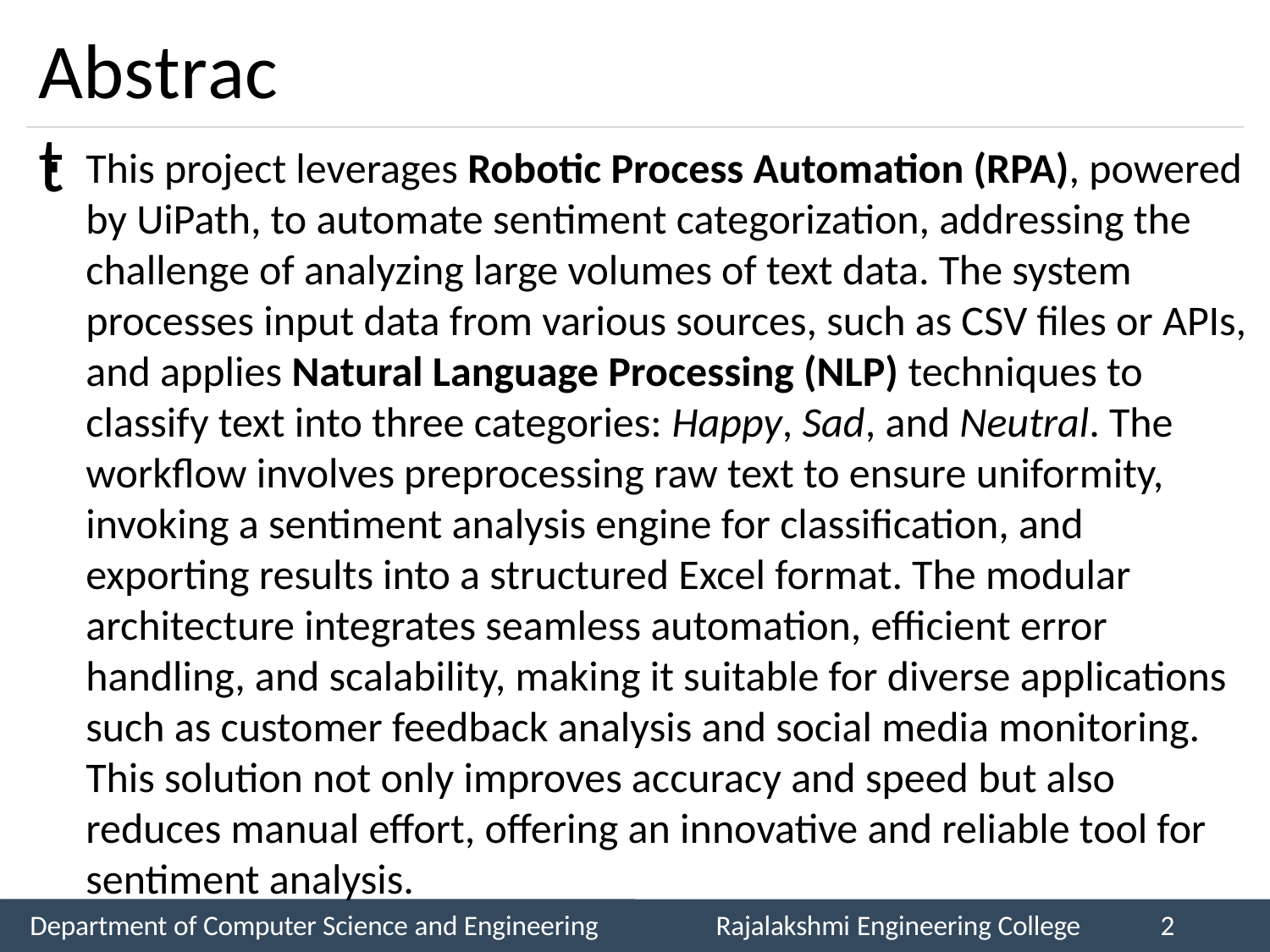

# Abstract
This project leverages Robotic Process Automation (RPA), powered by UiPath, to automate sentiment categorization, addressing the challenge of analyzing large volumes of text data. The system processes input data from various sources, such as CSV files or APIs, and applies Natural Language Processing (NLP) techniques to classify text into three categories: Happy, Sad, and Neutral. The workflow involves preprocessing raw text to ensure uniformity, invoking a sentiment analysis engine for classification, and exporting results into a structured Excel format. The modular architecture integrates seamless automation, efficient error handling, and scalability, making it suitable for diverse applications such as customer feedback analysis and social media monitoring. This solution not only improves accuracy and speed but also reduces manual effort, offering an innovative and reliable tool for sentiment analysis.
Department of Computer Science and Engineering
Rajalakshmi Engineering College
2